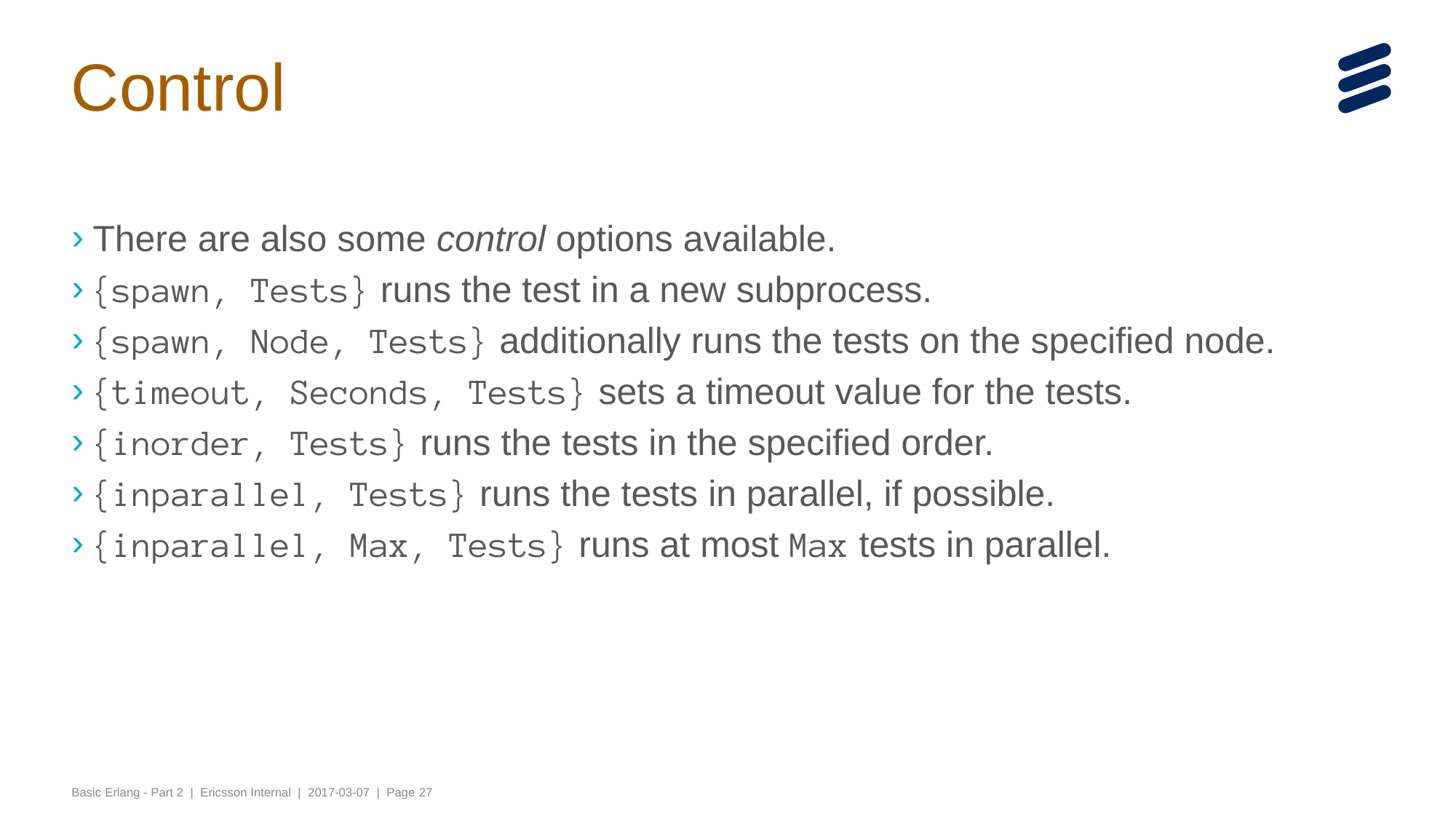

# Control
There are also some control options available.
{spawn, Tests} runs the test in a new subprocess.
{spawn, Node, Tests} additionally runs the tests on the specified node.
{timeout, Seconds, Tests} sets a timeout value for the tests.
{inorder, Tests} runs the tests in the specified order.
{inparallel, Tests} runs the tests in parallel, if possible.
{inparallel, Max, Tests} runs at most Max tests in parallel.